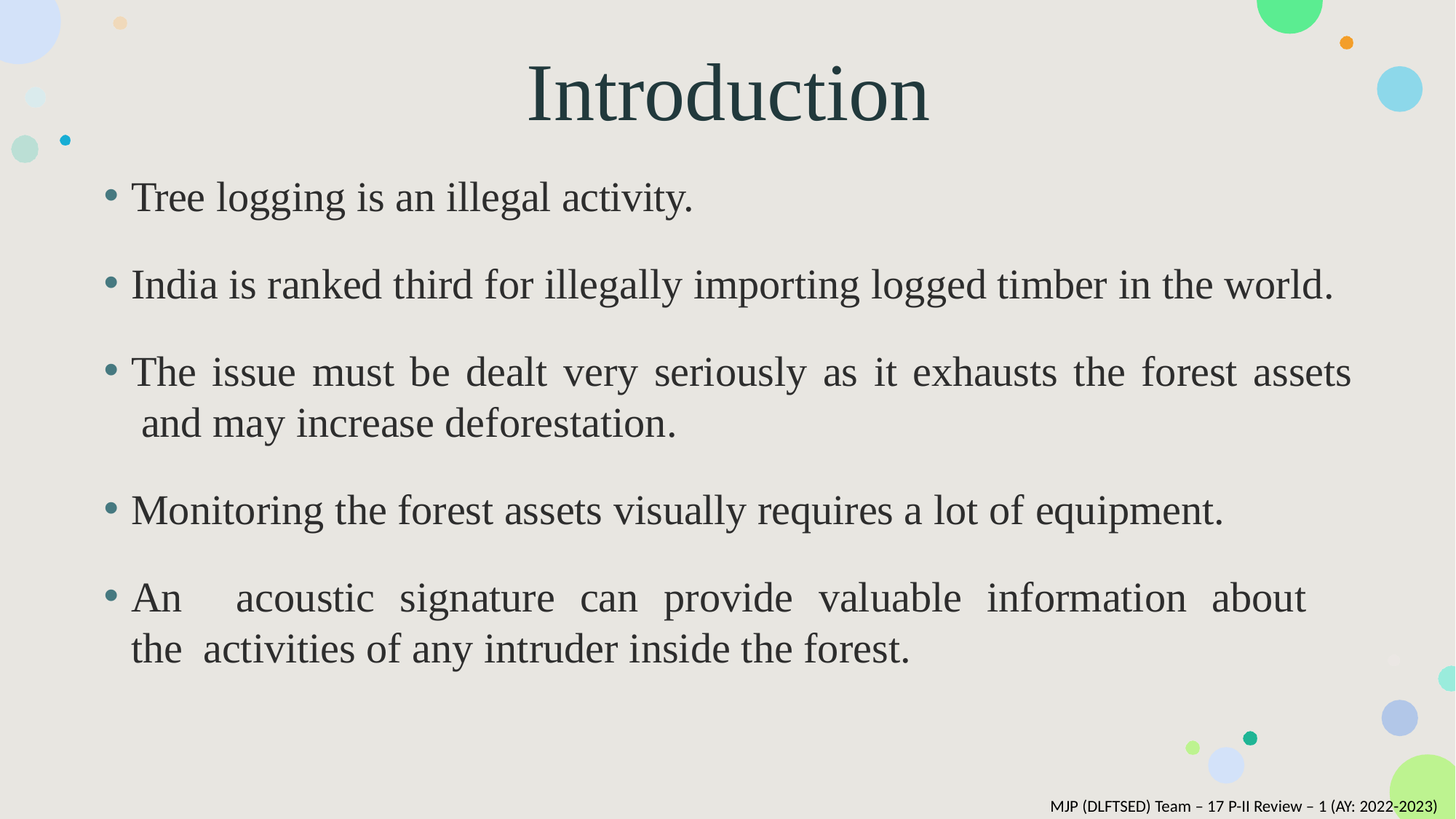

# Introduction
Tree logging is an illegal activity.
India is ranked third for illegally importing logged timber in the world.
The issue must be dealt very seriously as it exhausts the forest assets  and may increase deforestation.
Monitoring the forest assets visually requires a lot of equipment.
An	acoustic	signature	can	provide	valuable	information	about	the  activities of any intruder inside the forest.
MJP (DLFTSED) Team – 17 P-II Review – 1 (AY: 2022-2023)